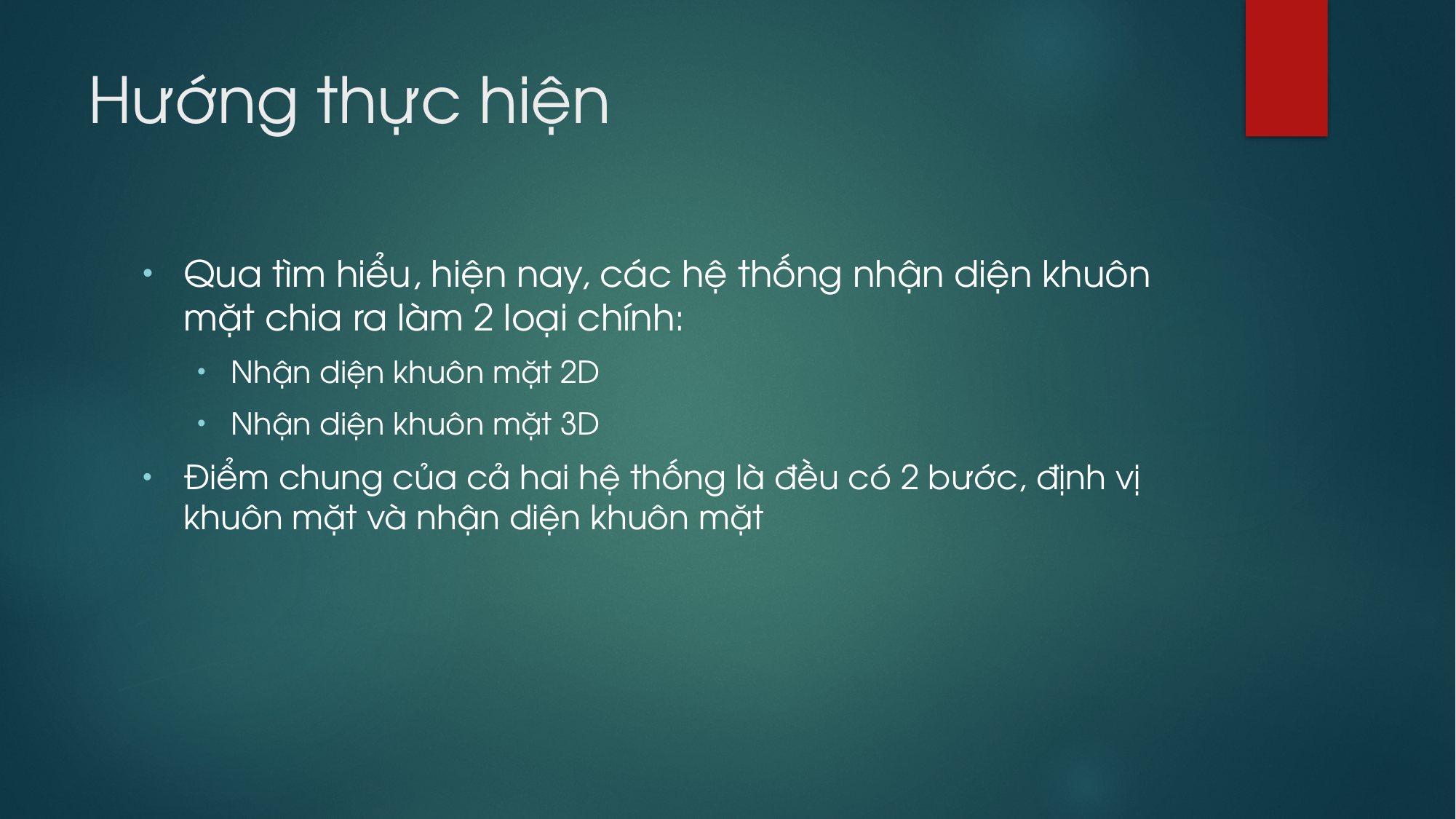

# Hướng thực hiện
Qua tìm hiểu, hiện nay, các hệ thống nhận diện khuôn mặt chia ra làm 2 loại chính:
Nhận diện khuôn mặt 2D
Nhận diện khuôn mặt 3D
Điểm chung của cả hai hệ thống là đều có 2 bước, định vị khuôn mặt và nhận diện khuôn mặt